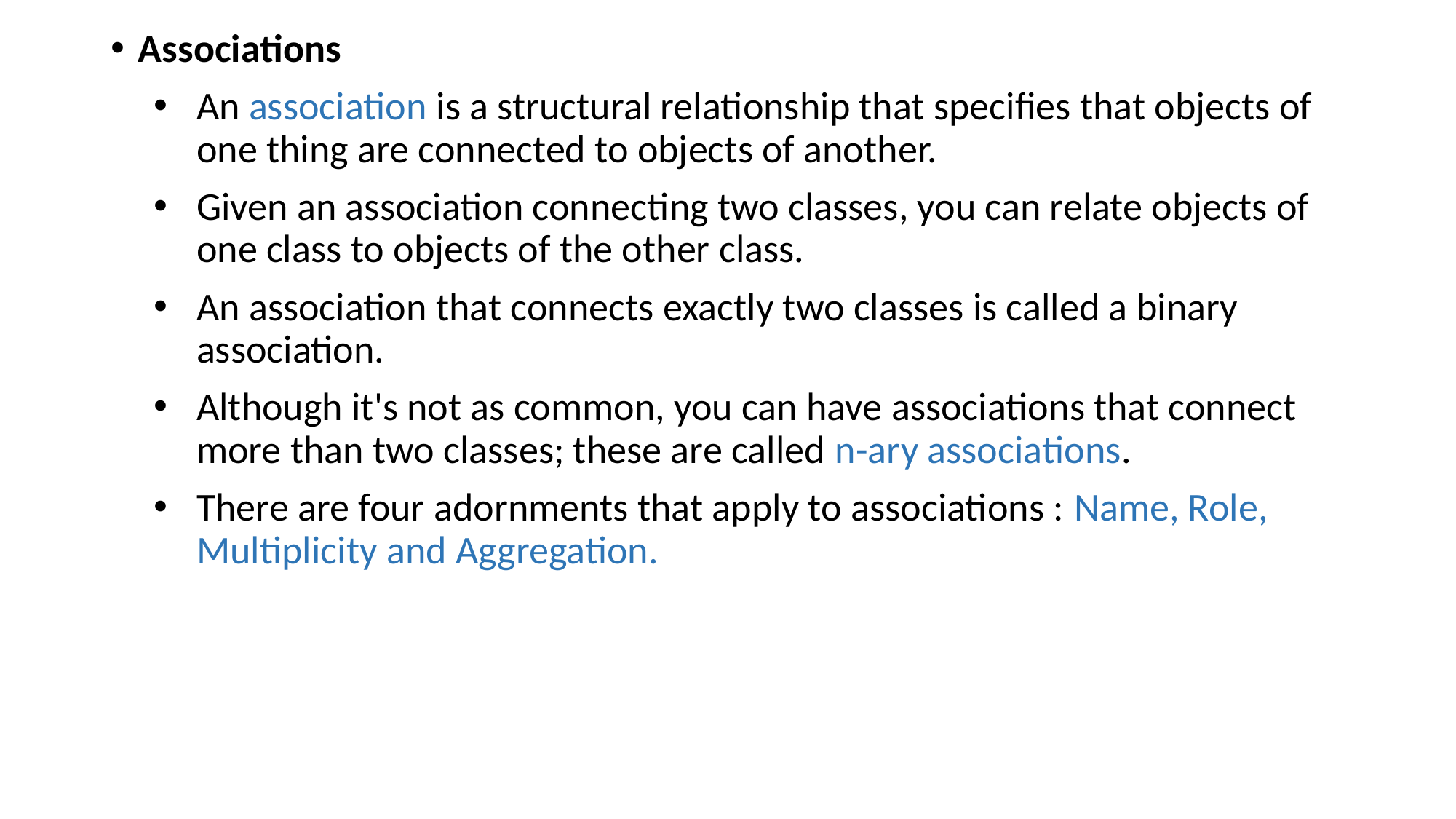

Associations
An association is a structural relationship that specifies that objects of one thing are connected to objects of another.
Given an association connecting two classes, you can relate objects of one class to objects of the other class.
An association that connects exactly two classes is called a binary association.
Although it's not as common, you can have associations that connect more than two classes; these are called n-ary associations.
There are four adornments that apply to associations : Name, Role, Multiplicity and Aggregation.